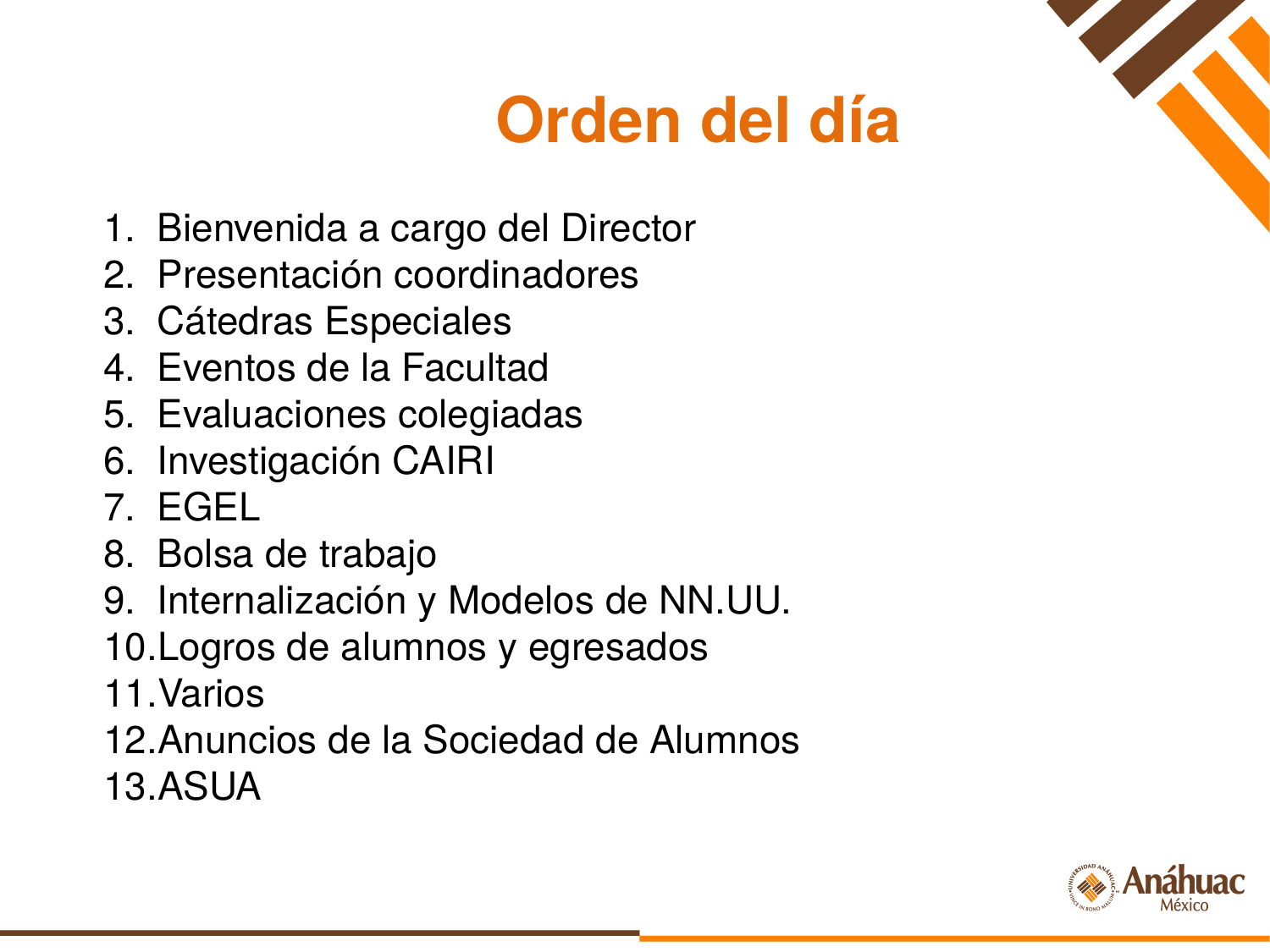

# Orden del día
Bienvenida a cargo del Director
Presentación coordinadores
Cátedras Especiales
Eventos de la Facultad
Evaluaciones colegiadas
Investigación CAIRI
EGEL
Bolsa de trabajo
Internalización y Modelos de NN.UU.
Logros de alumnos y egresados
Varios
Anuncios de la Sociedad de Alumnos
ASUA